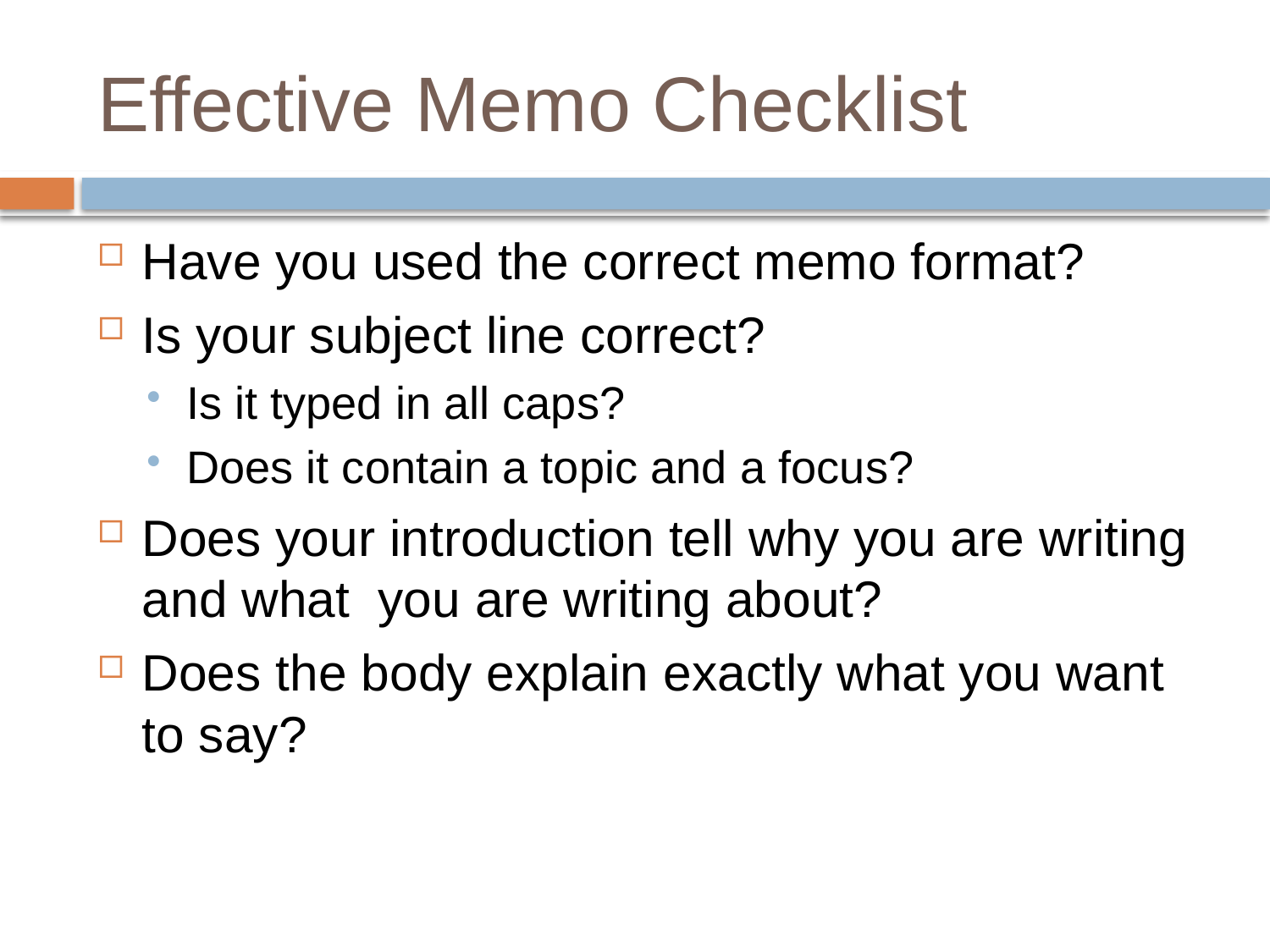

# Effective Memo Checklist
Have you used the correct memo format?
Is your subject line correct?
Is it typed in all caps?
Does it contain a topic and a focus?
Does your introduction tell why you are writing and what  you are writing about?
Does the body explain exactly what you want to say?